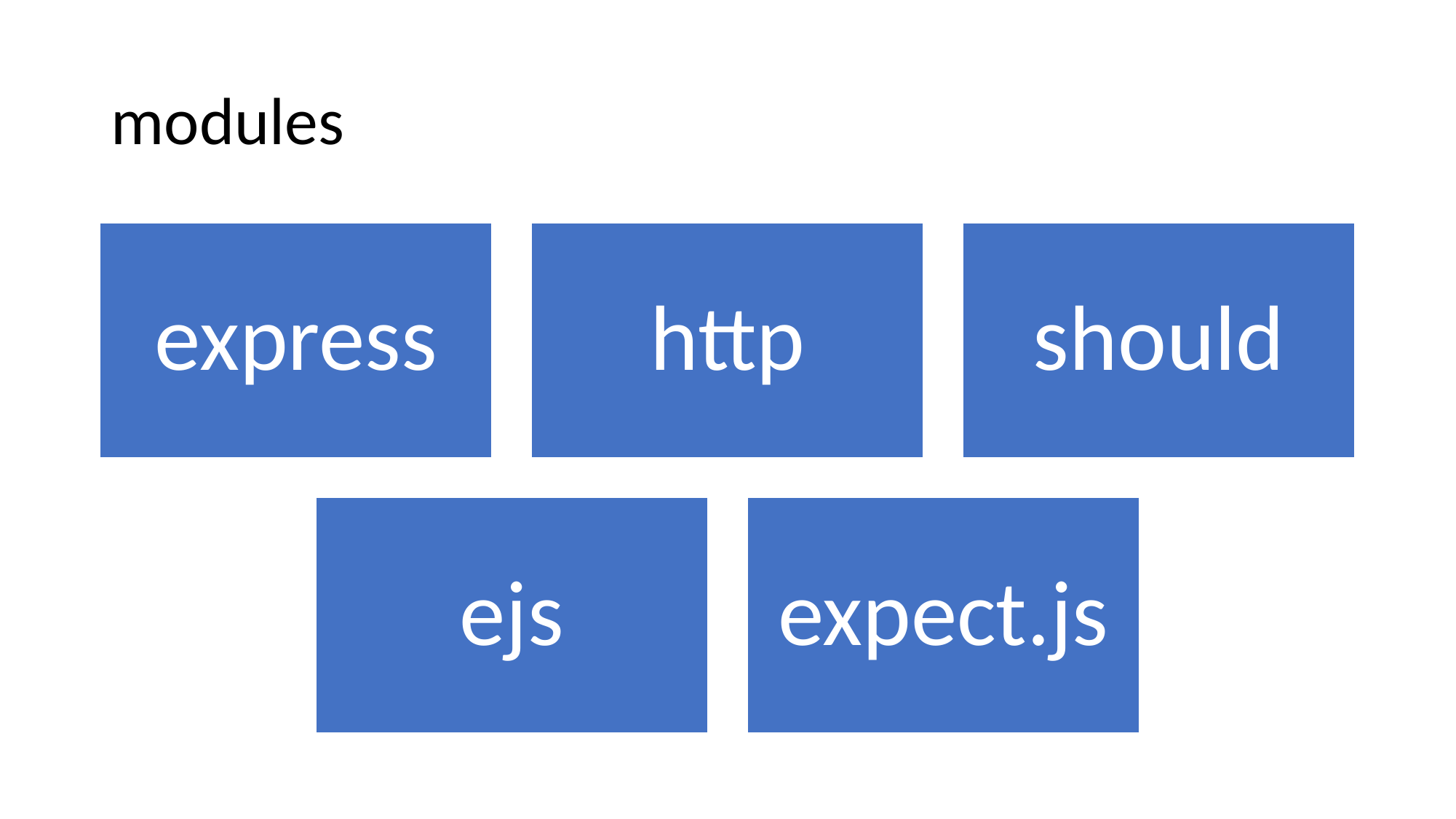

# modules
express
http
should
ejs
expect.js